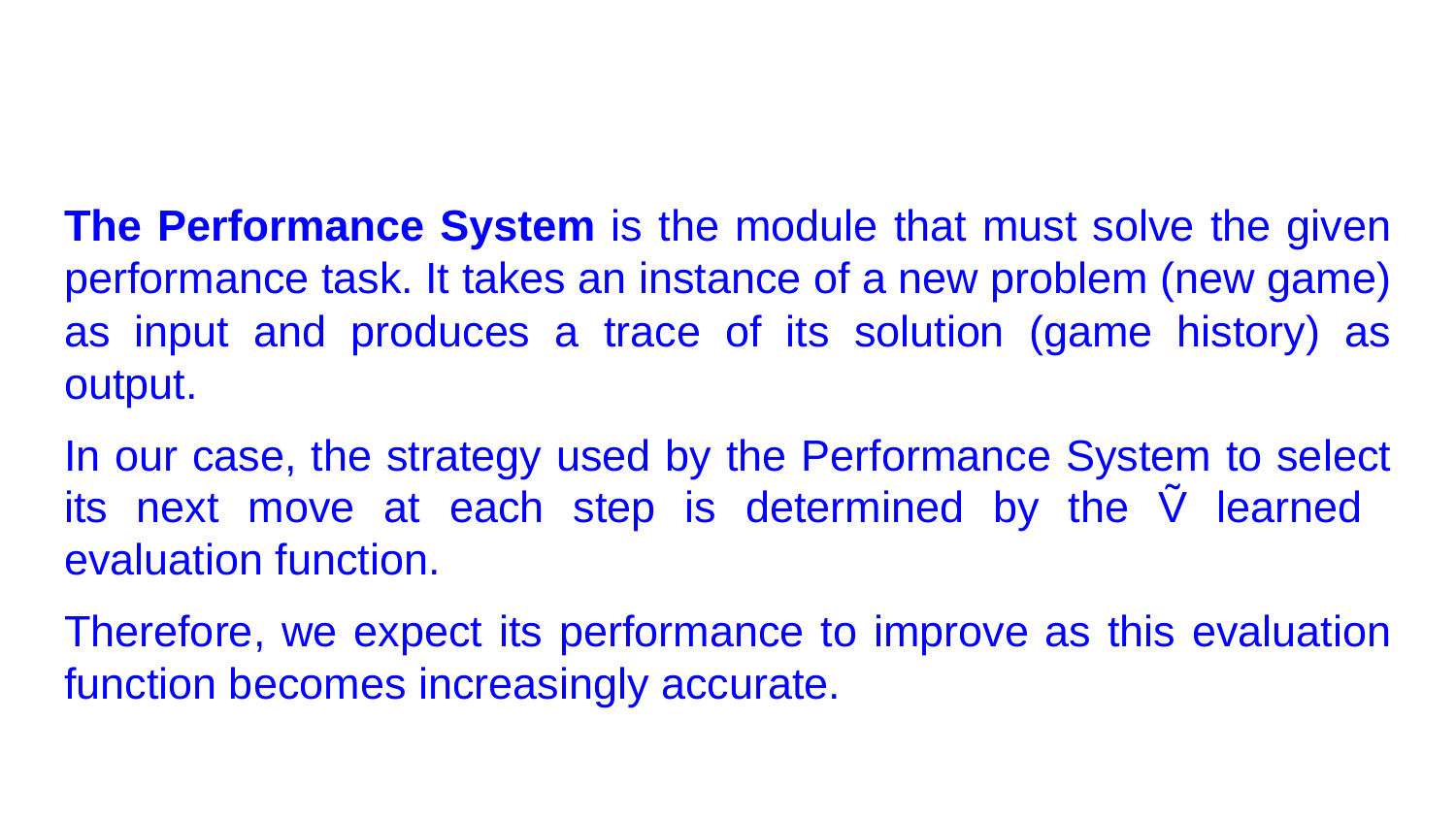

#
The Performance System is the module that must solve the given performance task. It takes an instance of a new problem (new game) as input and produces a trace of its solution (game history) as output.
In our case, the strategy used by the Performance System to select its next move at each step is determined by the Ṽ learned  evaluation function.
Therefore, we expect its performance to improve as this evaluation function becomes increasingly accurate.